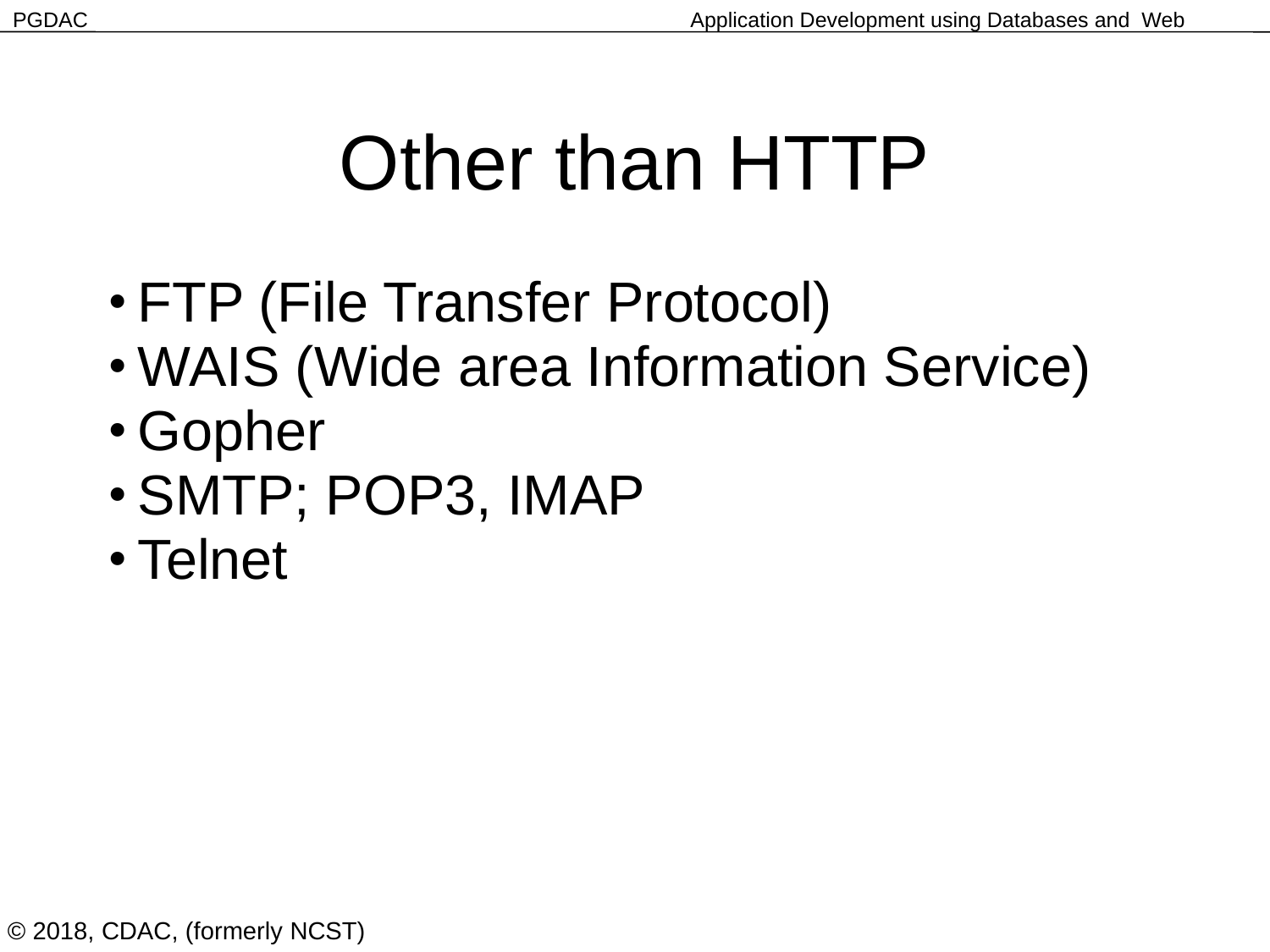

Other than HTTP
FTP (File Transfer Protocol)
WAIS (Wide area Information Service)
Gopher
SMTP; POP3, IMAP
Telnet